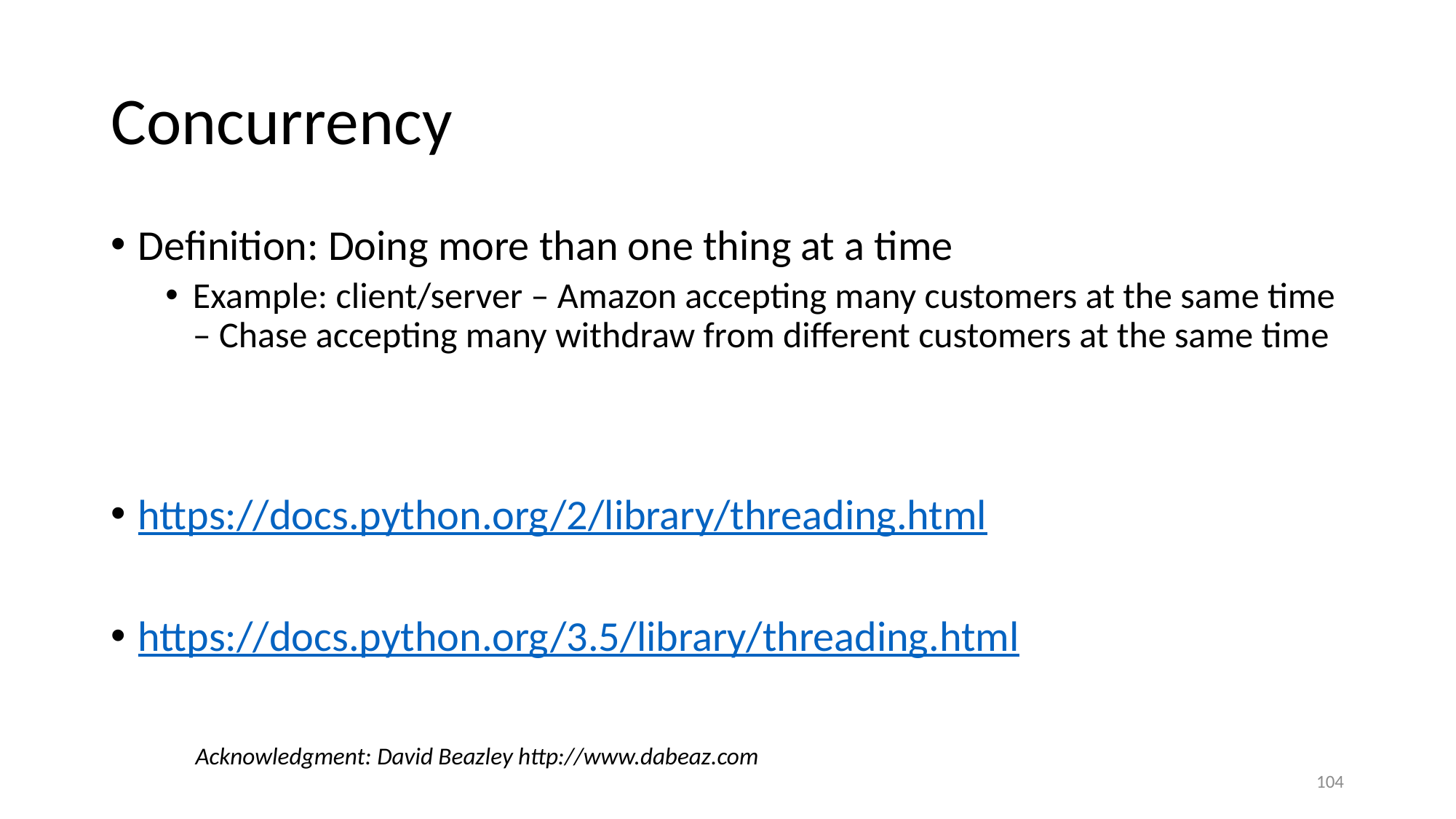

# Concurrency
Definition: Doing more than one thing at a time
Example: client/server – Amazon accepting many customers at the same time – Chase accepting many withdraw from different customers at the same time

https://docs.python.org/2/library/threading.html

https://docs.python.org/3.5/library/threading.html

Acknowledgment: David Beazley http://www.dabeaz.com
104